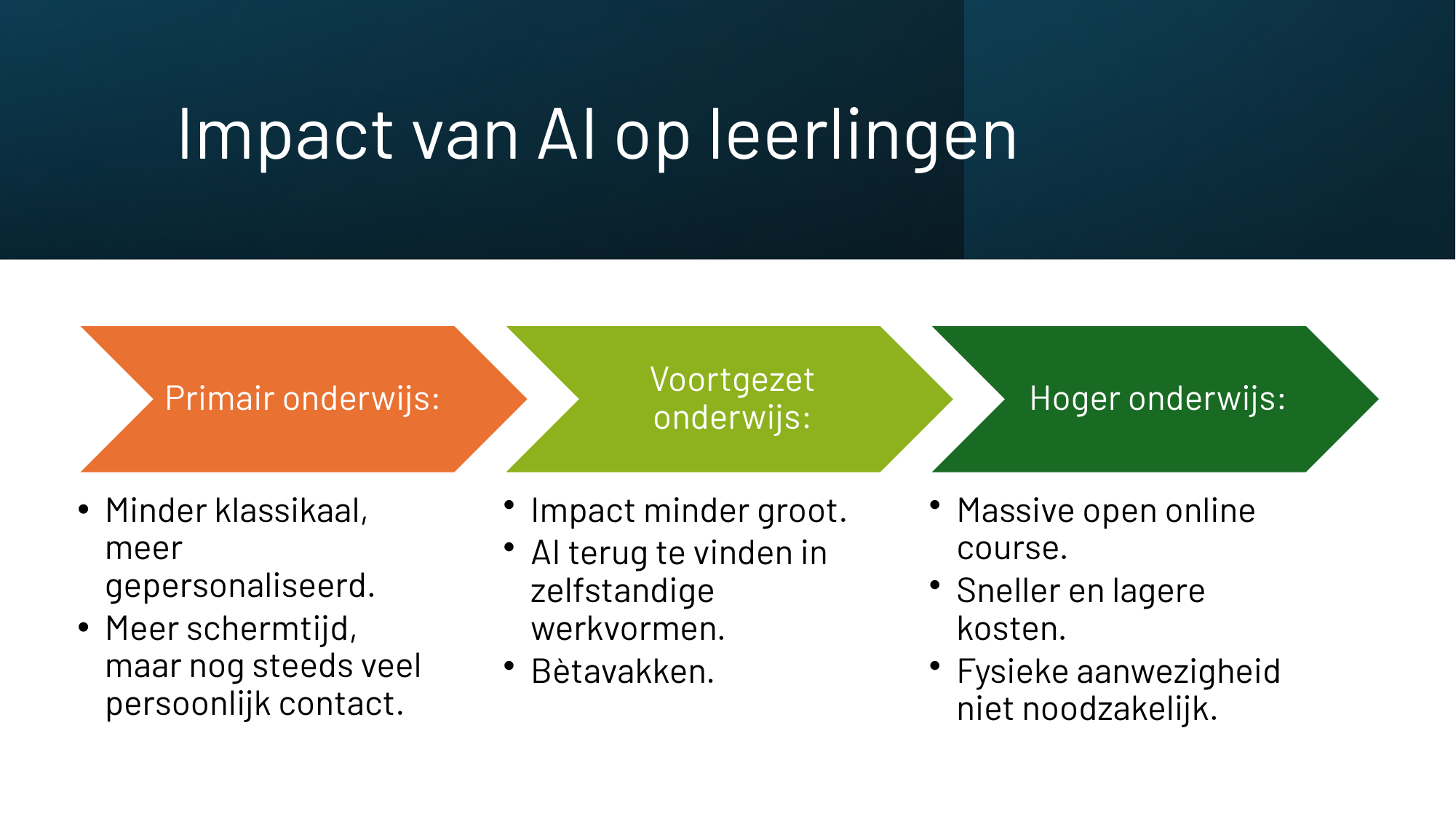

# Impact van AI op leerlingen
Primair onderwijs:
Minder klassikaal, meer gepersonaliseerd.
Meer schermtijd, maar nog steeds veel persoonlijk contact.
Voortgezet onderwijs:
Impact minder groot.
AI terug te vinden in zelfstandige werkvormen.
Bètavakken.
Hoger onderwijs:
Massive open online course.
Sneller en lagere kosten.
Fysieke aanwezigheid niet noodzakelijk.